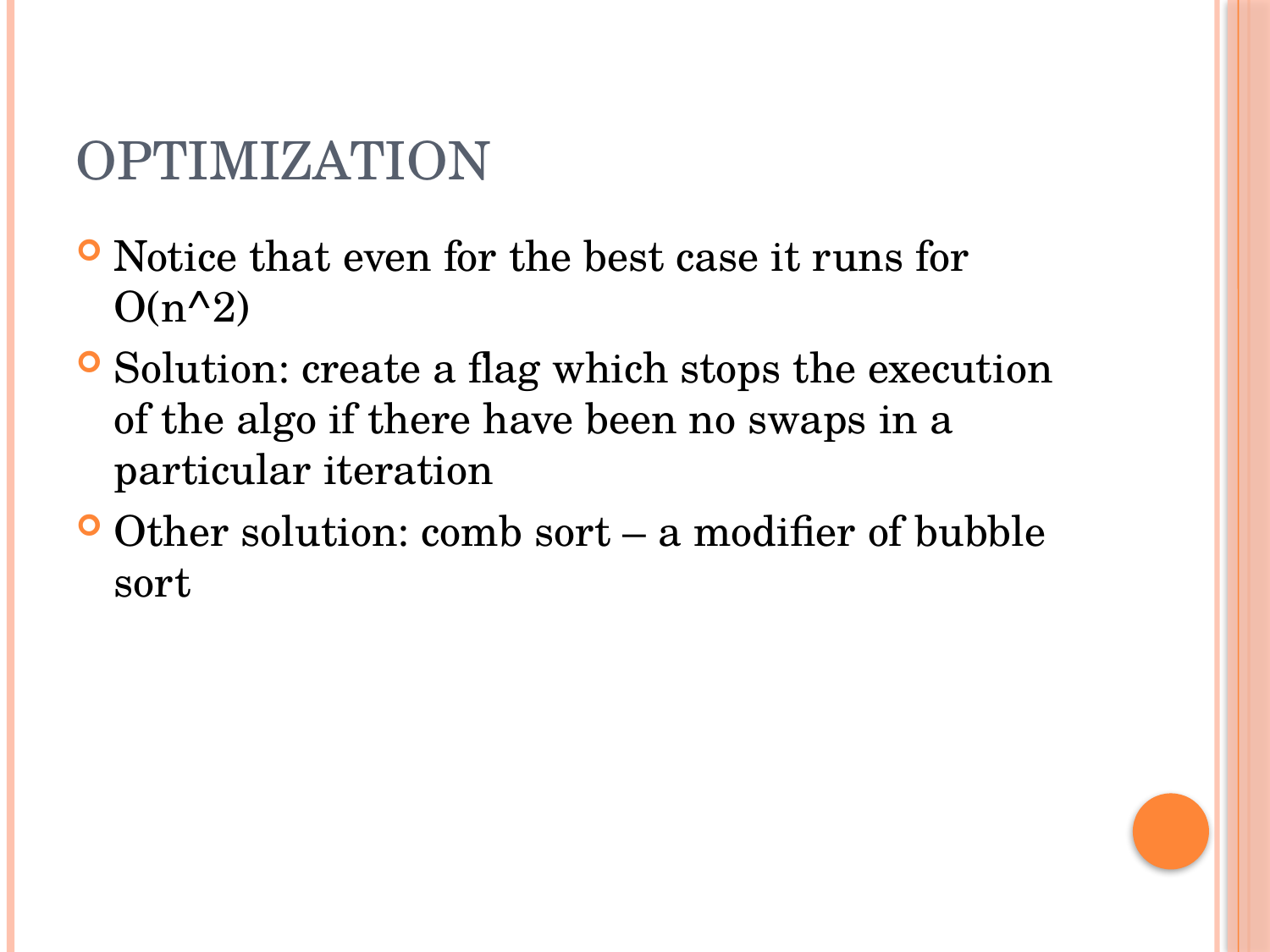

# Optimization
Notice that even for the best case it runs for O(n^2)
Solution: create a flag which stops the execution of the algo if there have been no swaps in a particular iteration
Other solution: comb sort – a modifier of bubble sort